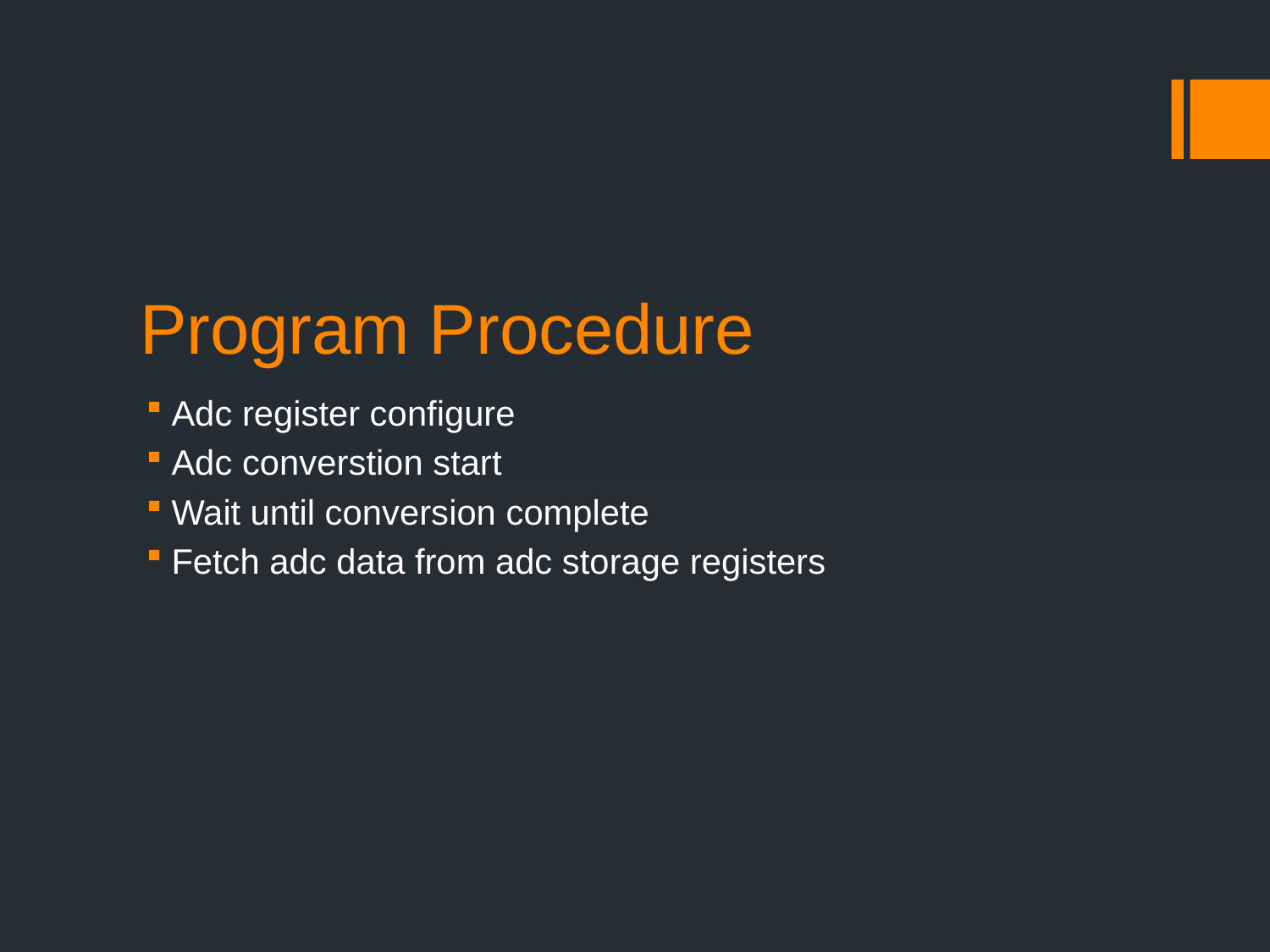

# Program Procedure
Adc register configure
Adc converstion start
Wait until conversion complete
Fetch adc data from adc storage registers